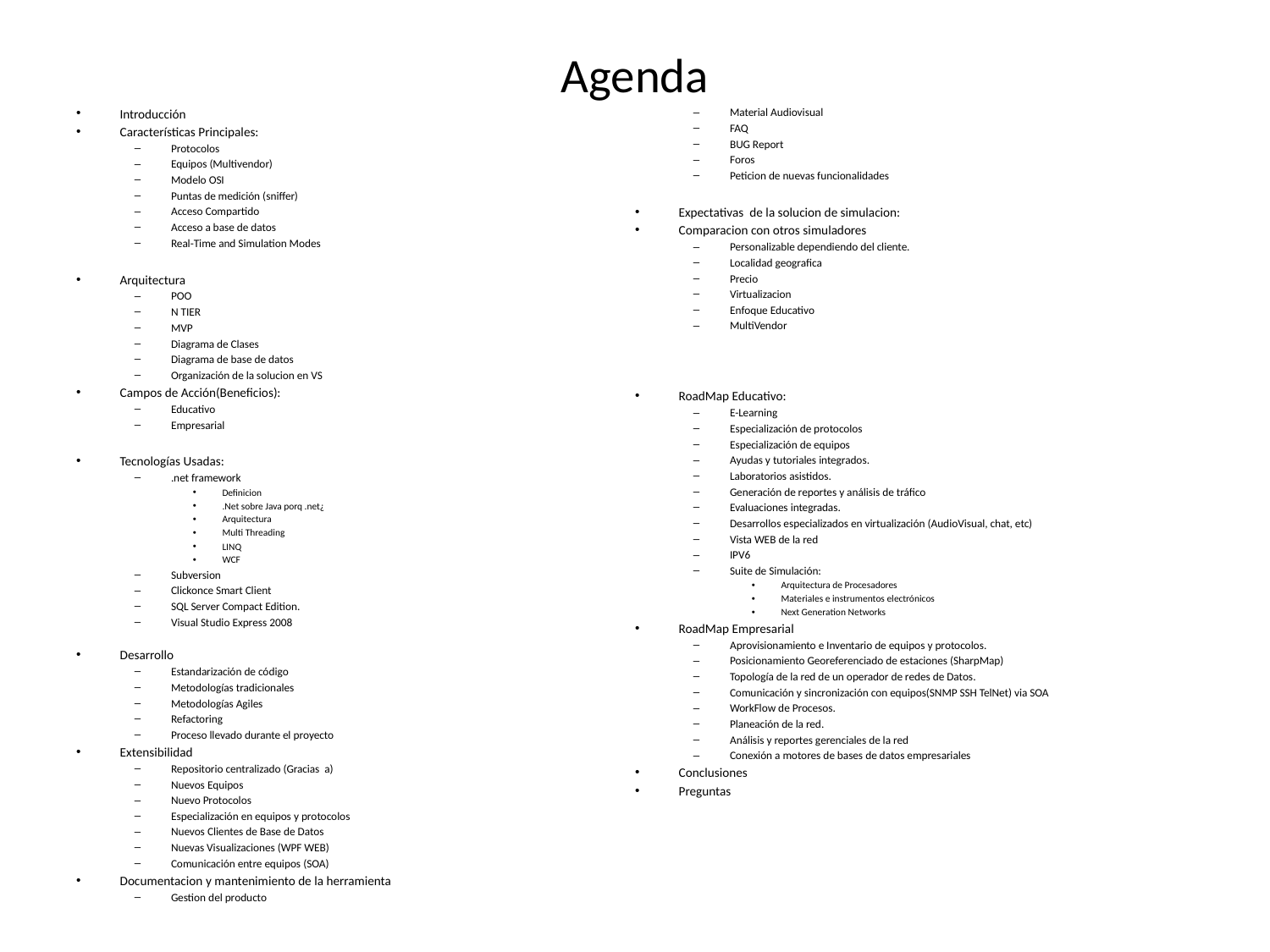

# Agenda
Introducción
Características Principales:
Protocolos
Equipos (Multivendor)
Modelo OSI
Puntas de medición (sniffer)
Acceso Compartido
Acceso a base de datos
Real-Time and Simulation Modes

Arquitectura
POO
N TIER
MVP
Diagrama de Clases
Diagrama de base de datos
Organización de la solucion en VS
Campos de Acción(Beneficios):
Educativo
Empresarial

Tecnologías Usadas:
.net framework
Definicion
.Net sobre Java porq .net¿
Arquitectura
Multi Threading
LINQ
WCF
Subversion
Clickonce Smart Client
SQL Server Compact Edition.
Visual Studio Express 2008

Desarrollo
Estandarización de código
Metodologías tradicionales
Metodologías Agiles
Refactoring
Proceso llevado durante el proyecto
Extensibilidad
Repositorio centralizado (Gracias  a)
Nuevos Equipos
Nuevo Protocolos
Especialización en equipos y protocolos
Nuevos Clientes de Base de Datos
Nuevas Visualizaciones (WPF WEB)
Comunicación entre equipos (SOA)
Documentacion y mantenimiento de la herramienta
Gestion del producto
Material Audiovisual
FAQ
BUG Report
Foros
Peticion de nuevas funcionalidades

Expectativas  de la solucion de simulacion:
Comparacion con otros simuladores
Personalizable dependiendo del cliente.
Localidad geografica
Precio
Virtualizacion
Enfoque Educativo
MultiVendor

RoadMap Educativo:
E-Learning
Especialización de protocolos
Especialización de equipos
Ayudas y tutoriales integrados.
Laboratorios asistidos.
Generación de reportes y análisis de tráfico
Evaluaciones integradas.
Desarrollos especializados en virtualización (AudioVisual, chat, etc)
Vista WEB de la red
IPV6
Suite de Simulación:
Arquitectura de Procesadores
Materiales e instrumentos electrónicos
Next Generation Networks
RoadMap Empresarial
Aprovisionamiento e Inventario de equipos y protocolos.
Posicionamiento Georeferenciado de estaciones (SharpMap)
Topología de la red de un operador de redes de Datos.
Comunicación y sincronización con equipos(SNMP SSH TelNet) via SOA
WorkFlow de Procesos.
Planeación de la red.
Análisis y reportes gerenciales de la red
Conexión a motores de bases de datos empresariales
Conclusiones
Preguntas